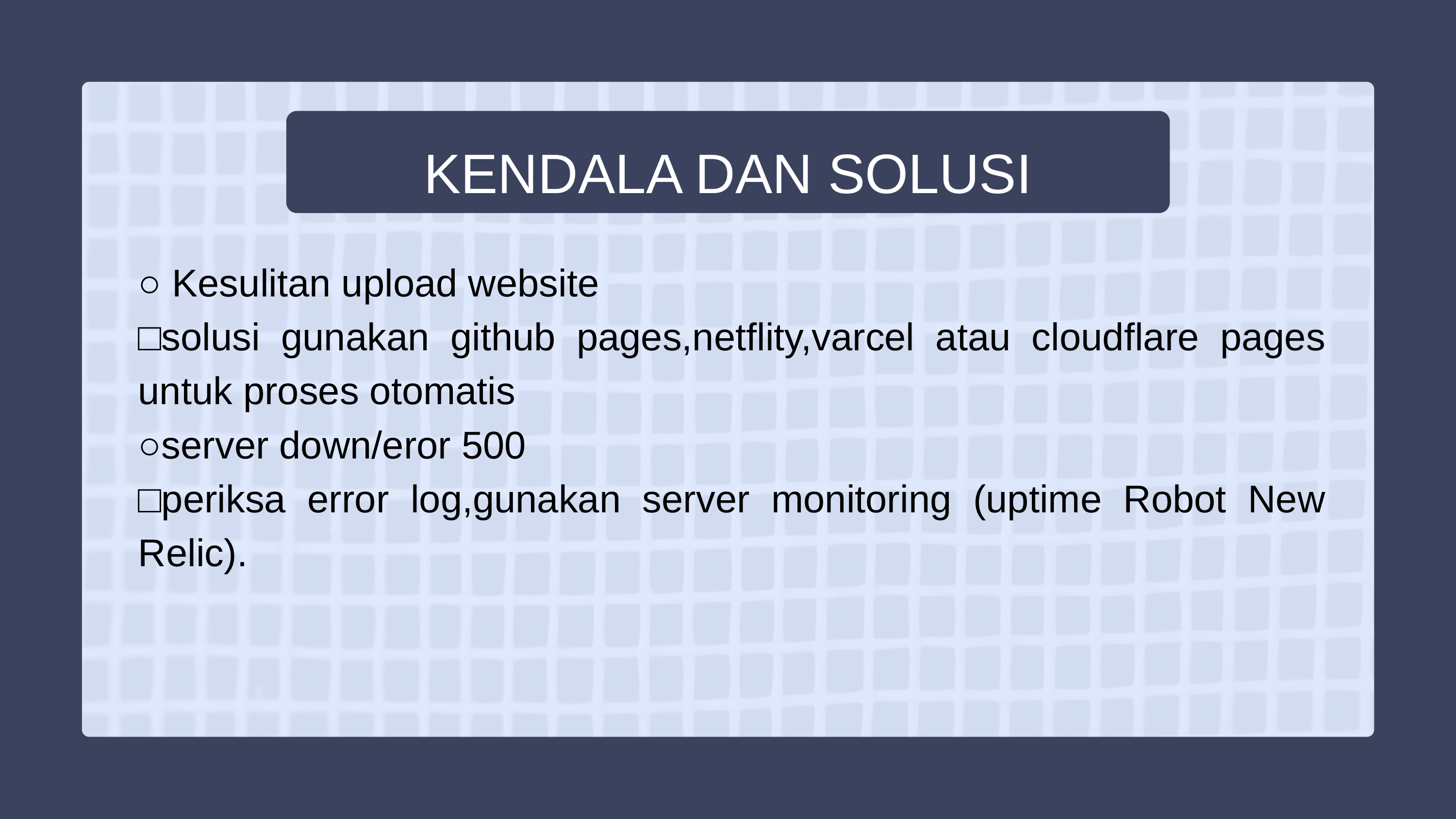

KENDALA DAN SOLUSI
○ Kesulitan upload website
□solusi gunakan github pages,netflity,varcel atau cloudflare pages untuk proses otomatis
○server down/eror 500
□periksa error log,gunakan server monitoring (uptime Robot New Relic).